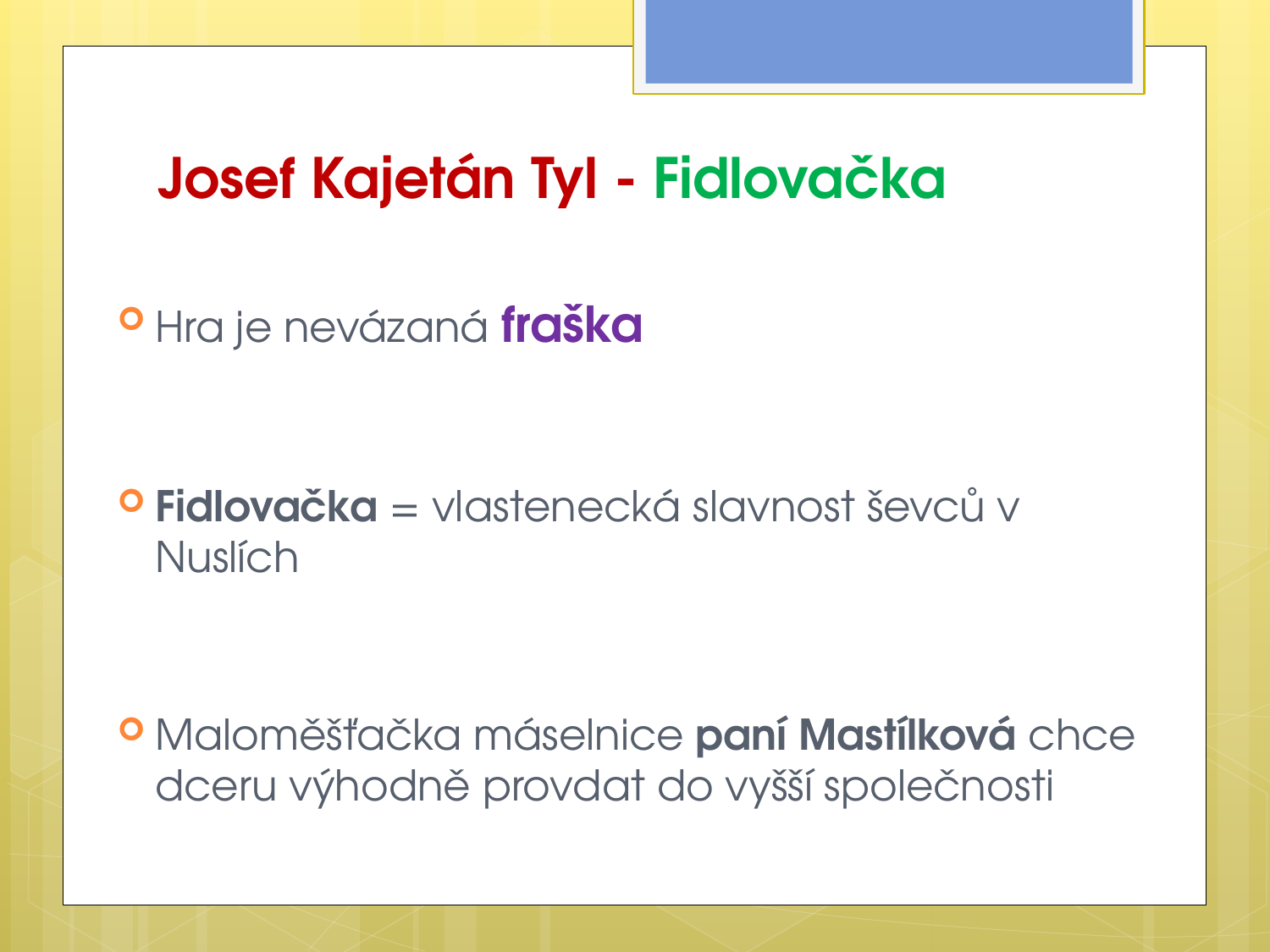

# Josef Kajetán Tyl - Fidlovačka

Hra je nevázaná fraška

Fidlovačka = vlastenecká slavnost ševců v Nuslích

Maloměšťačka máselnice paní Mastílková chce dceru výhodně provdat do vyšší společnosti